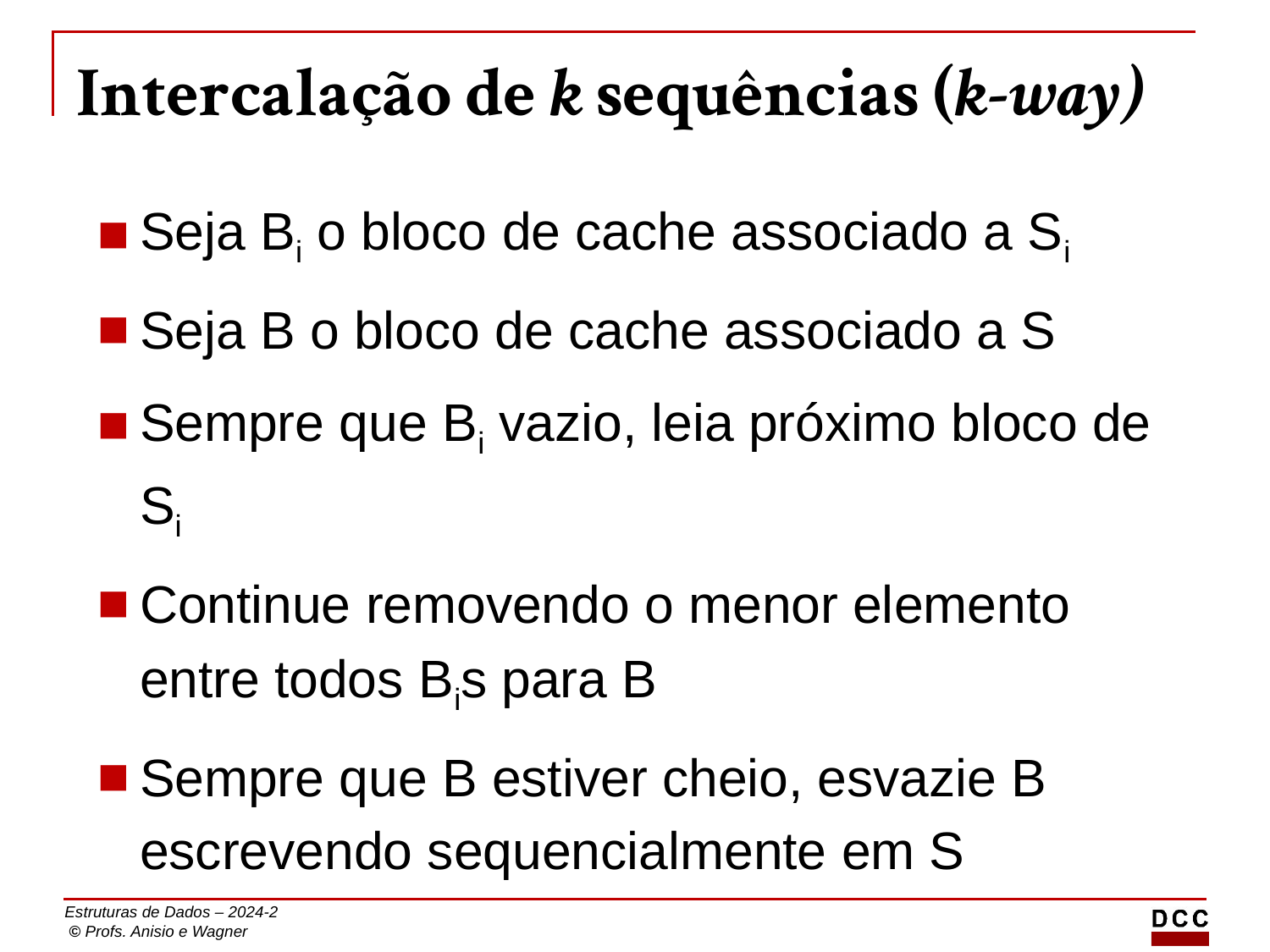

# Intercalação de k sequências (k-way)
Seja Bi o bloco de cache associado a Si
Seja B o bloco de cache associado a S
Sempre que Bi vazio, leia próximo bloco de Si
Continue removendo o menor elemento entre todos Bis para B
Sempre que B estiver cheio, esvazie B escrevendo sequencialmente em S